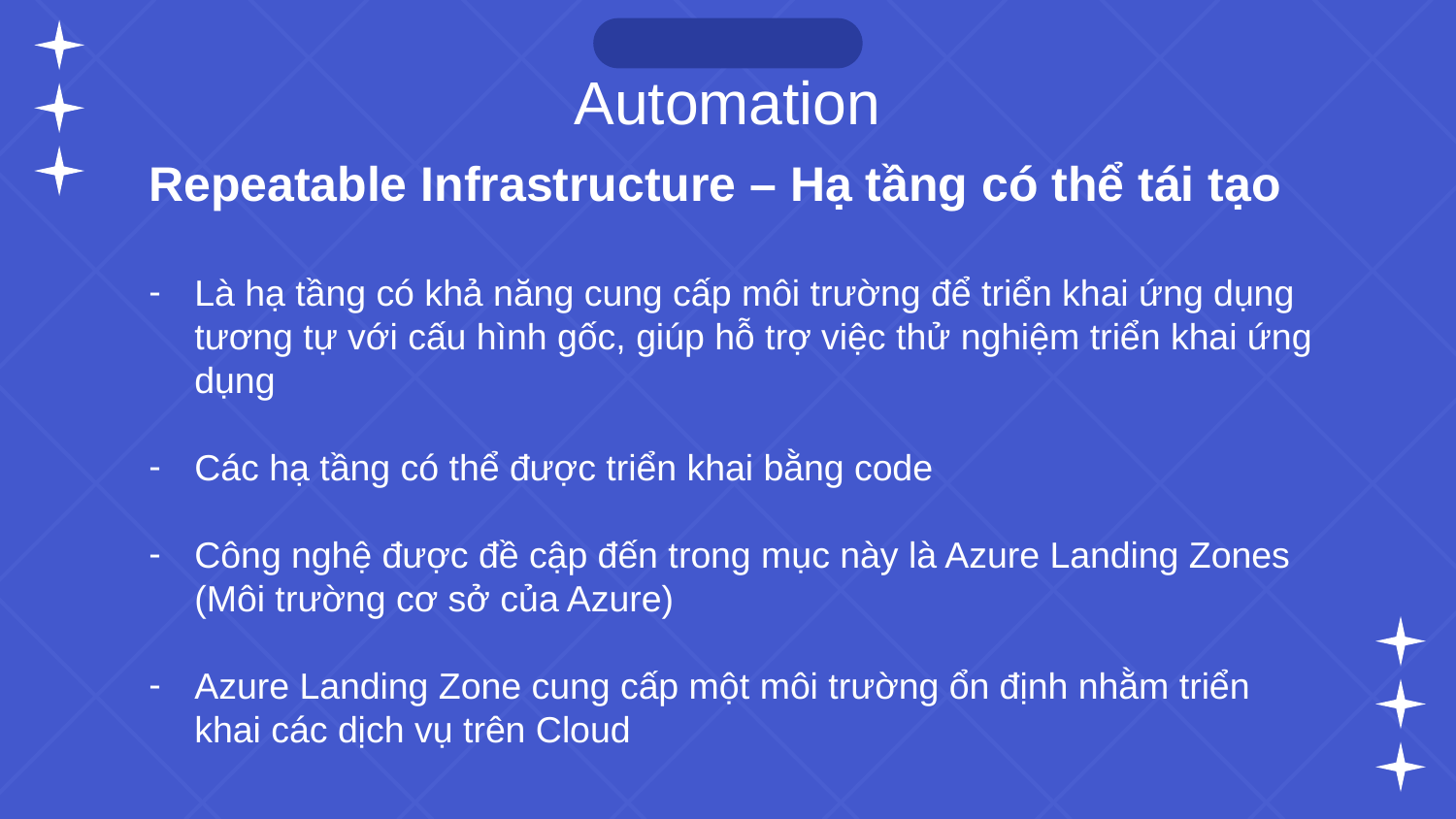

# Automation
Repeatable Infrastructure – Hạ tầng có thể tái tạo

Là hạ tầng có khả năng cung cấp môi trường để triển khai ứng dụng tương tự với cấu hình gốc, giúp hỗ trợ việc thử nghiệm triển khai ứng dụng

Các hạ tầng có thể được triển khai bằng code

Công nghệ được đề cập đến trong mục này là Azure Landing Zones (Môi trường cơ sở của Azure)

Azure Landing Zone cung cấp một môi trường ổn định nhằm triển khai các dịch vụ trên Cloud